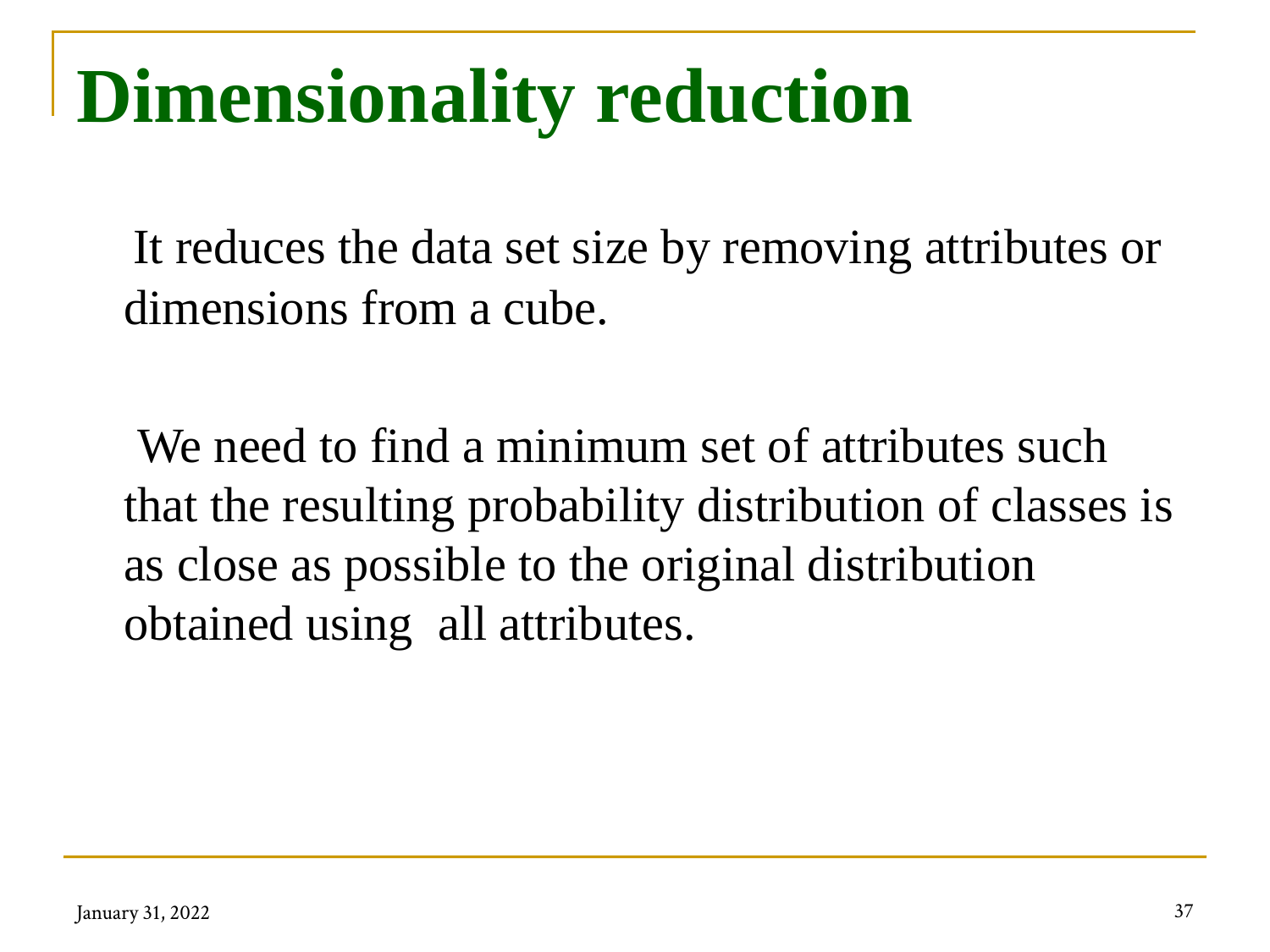

# Dimensionality reduction
    It reduces the data set size by removing attributes or dimensions from a cube.

     We need to find a minimum set of attributes such that the resulting probability distribution of classes is as close as possible to the original distribution obtained using  all attributes.

January 31, 2022
37